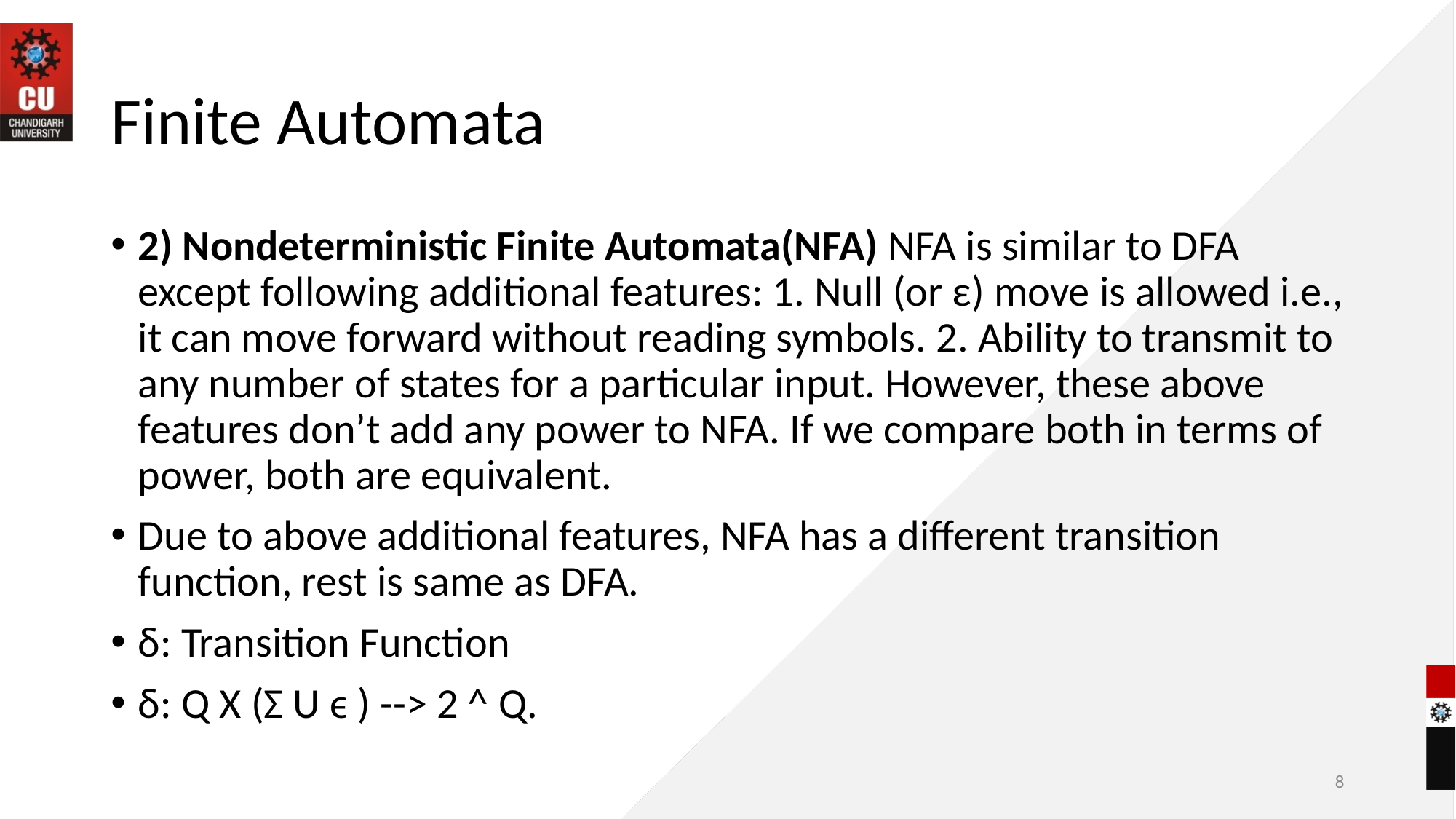

# Finite Automata
2) Nondeterministic Finite Automata(NFA) NFA is similar to DFA except following additional features: 1. Null (or ε) move is allowed i.e., it can move forward without reading symbols. 2. Ability to transmit to any number of states for a particular input. However, these above features don’t add any power to NFA. If we compare both in terms of power, both are equivalent.
Due to above additional features, NFA has a different transition function, rest is same as DFA.
δ: Transition Function
δ: Q X (Σ U ϵ ) --> 2 ^ Q.

8